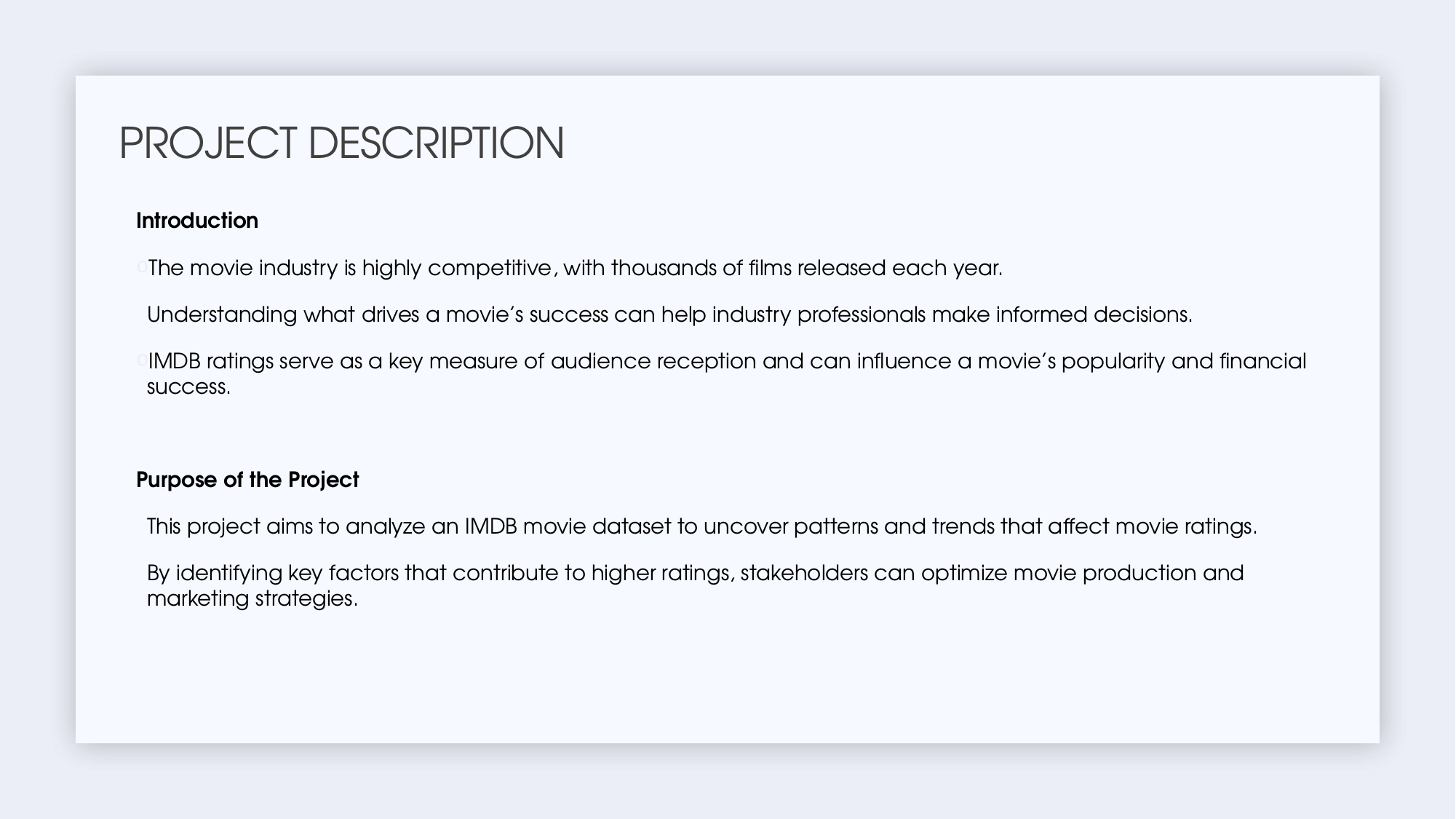

# ProJect Description
Introduction
The movie industry is highly competitive, with thousands of films released each year.
Understanding what drives a movie’s success can help industry professionals make informed decisions.
IMDB ratings serve as a key measure of audience reception and can influence a movie’s popularity and financial success.

Purpose of the Project
This project aims to analyze an IMDB movie dataset to uncover patterns and trends that affect movie ratings.
By identifying key factors that contribute to higher ratings, stakeholders can optimize movie production and marketing strategies.